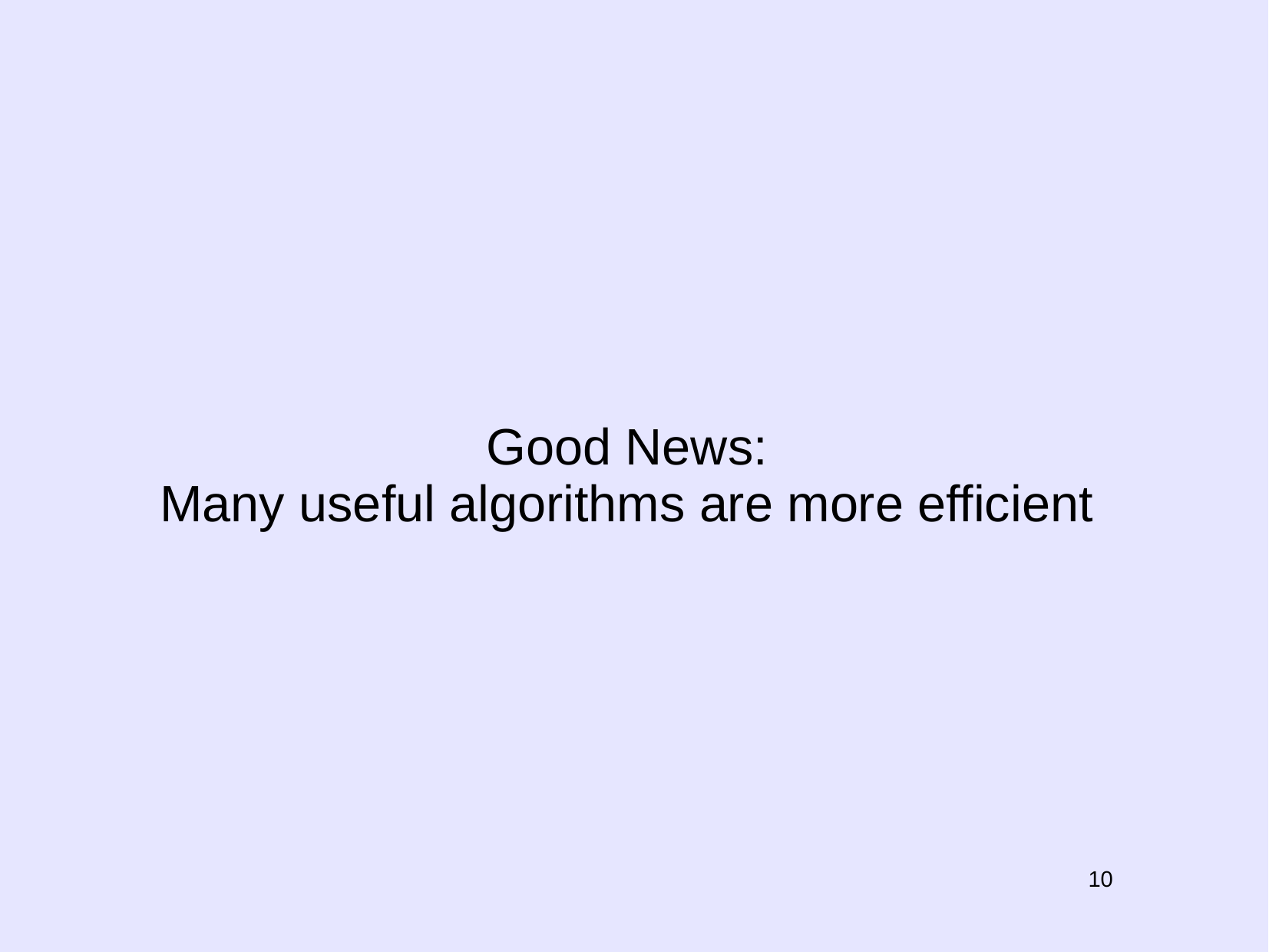

Good News:
Many useful algorithms are more efficient
10